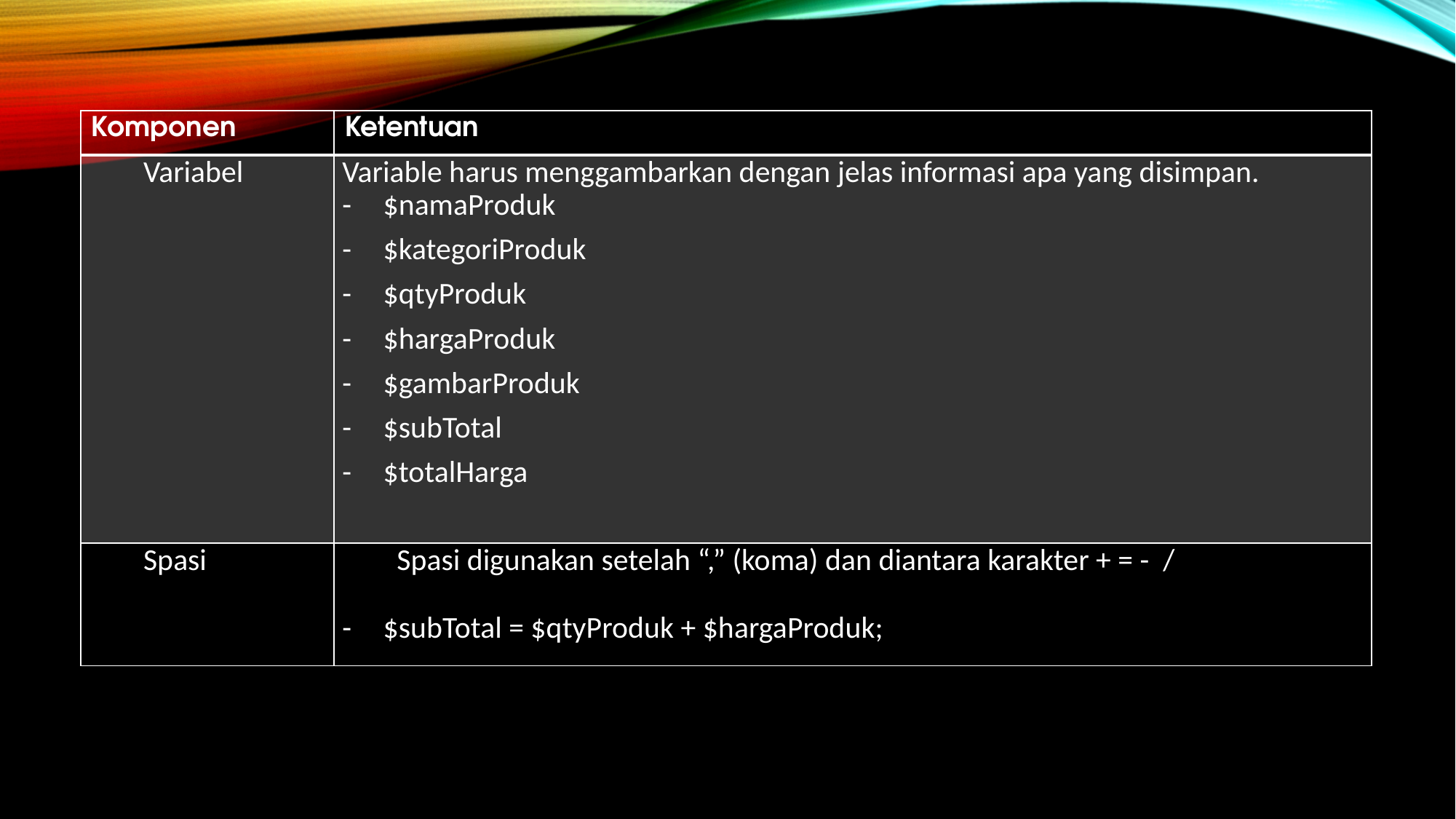

| Komponen | Ketentuan |
| --- | --- |
| Variabel | Variable harus menggambarkan dengan jelas informasi apa yang disimpan. $namaProduk $kategoriProduk $qtyProduk $hargaProduk $gambarProduk $subTotal $totalHarga |
| Spasi | Spasi digunakan setelah “,” (koma) dan diantara karakter + = - /   $subTotal = $qtyProduk + $hargaProduk; |